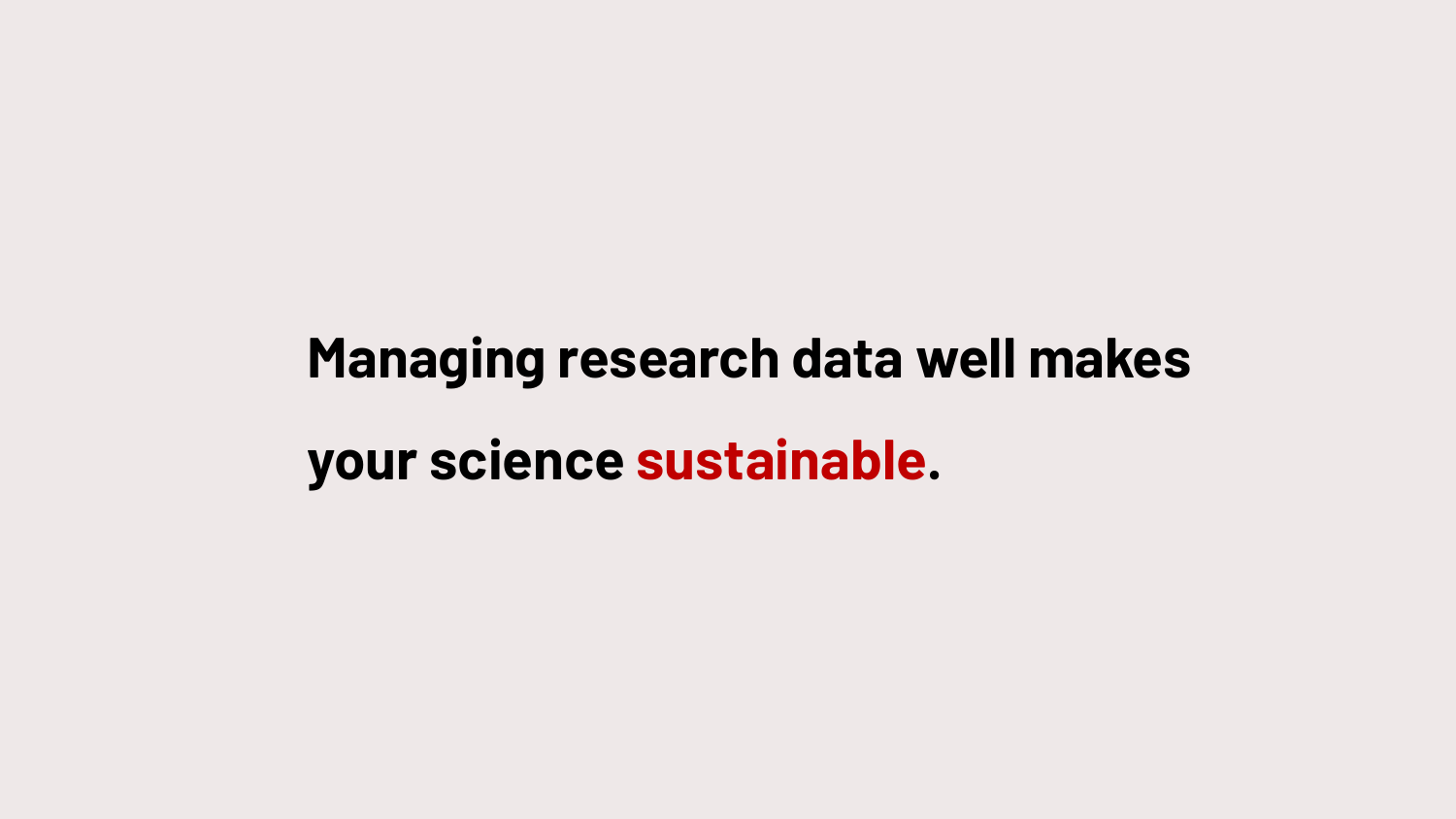

Managing research data well makes your science sustainable.